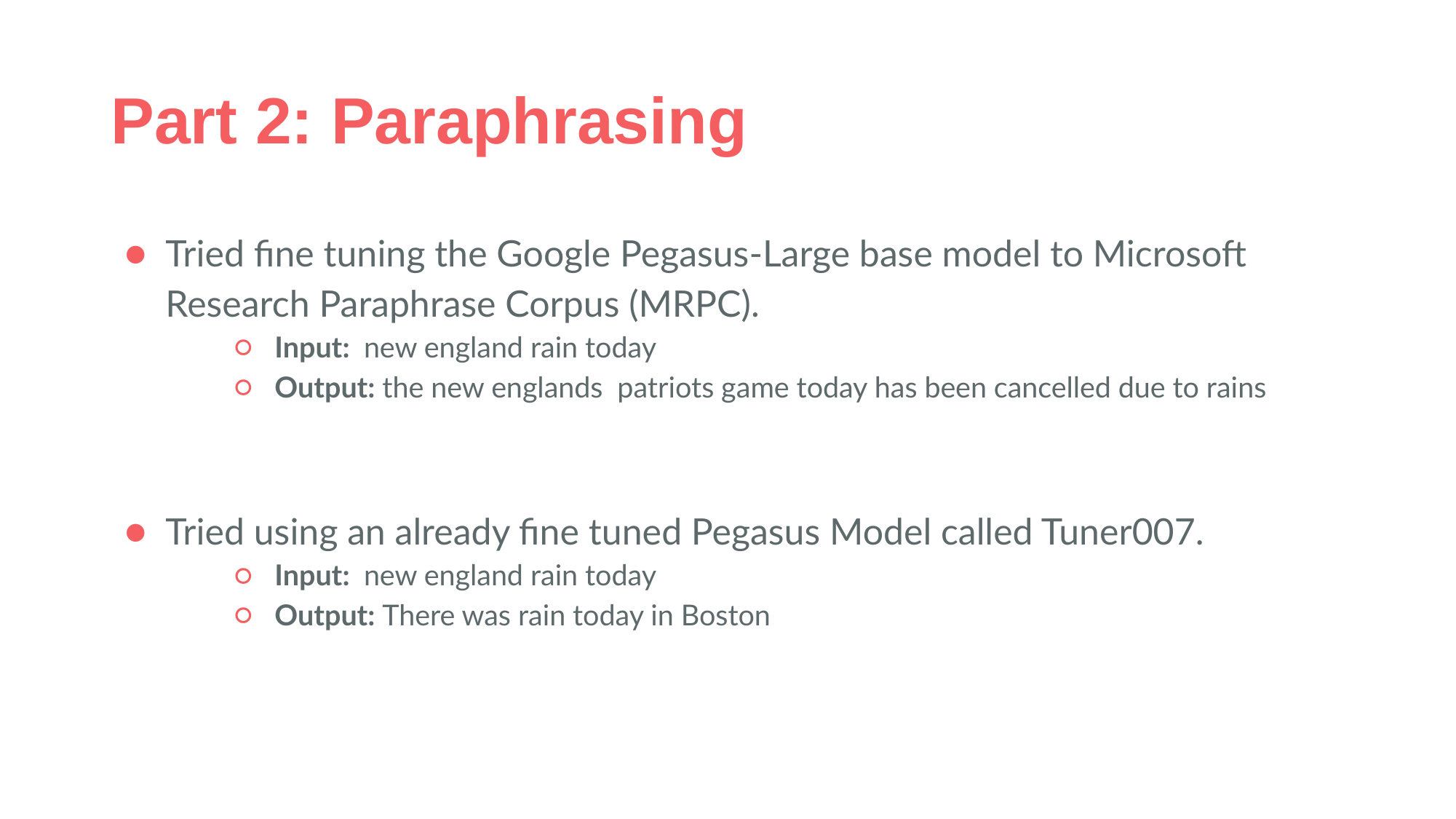

# Part 2: Paraphrasing
Tried fine tuning the Google Pegasus-Large base model to Microsoft Research Paraphrase Corpus (MRPC).
Input:  new england rain today
Output: the new englands  patriots game today has been cancelled due to rains

Tried using an already fine tuned Pegasus Model called Tuner007.
Input:  new england rain today
Output: There was rain today in Boston